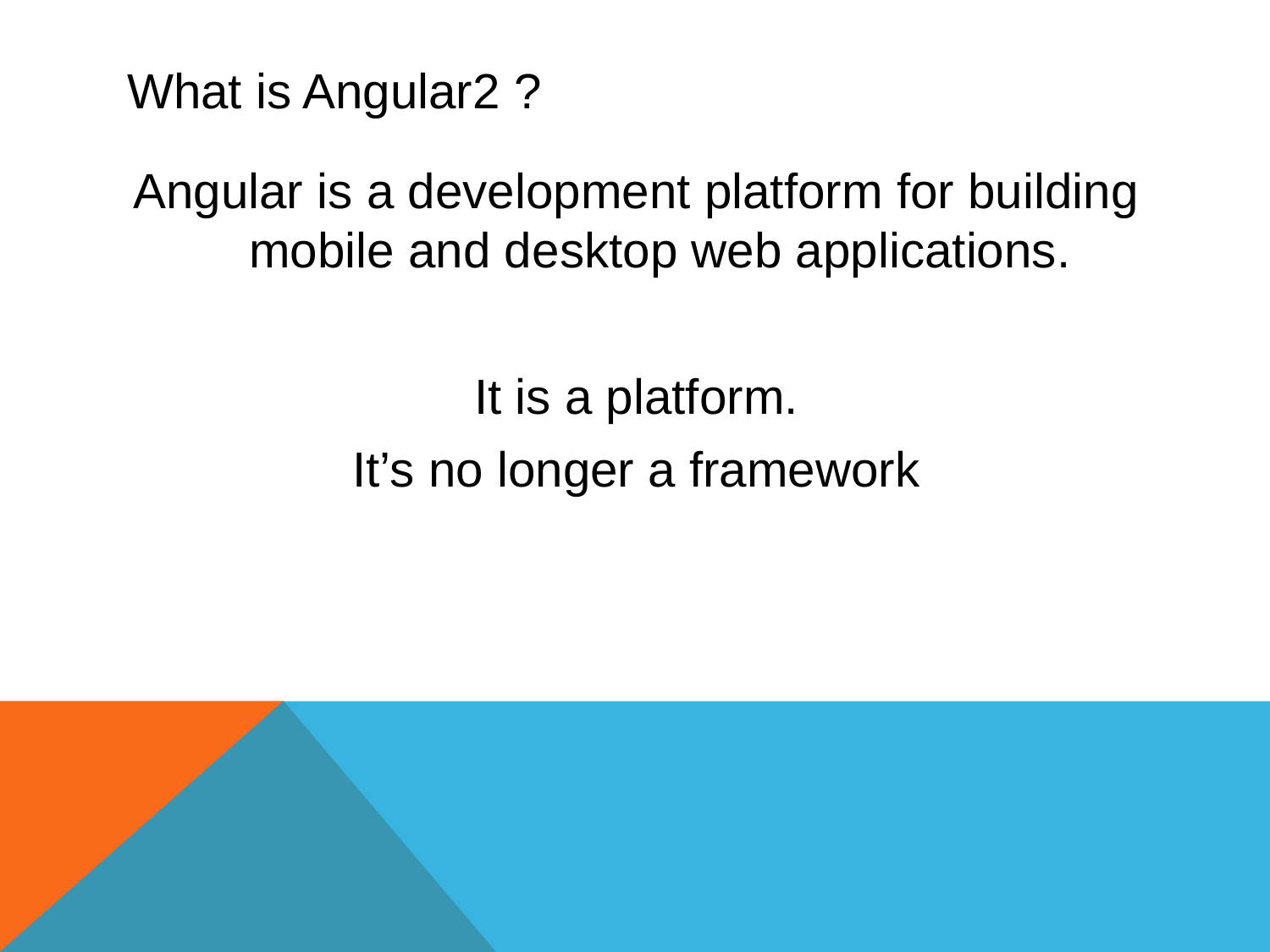

# What is Angular2 ?
Angular is a development platform for building mobile and desktop web applications.

It is a platform.
It’s no longer a framework